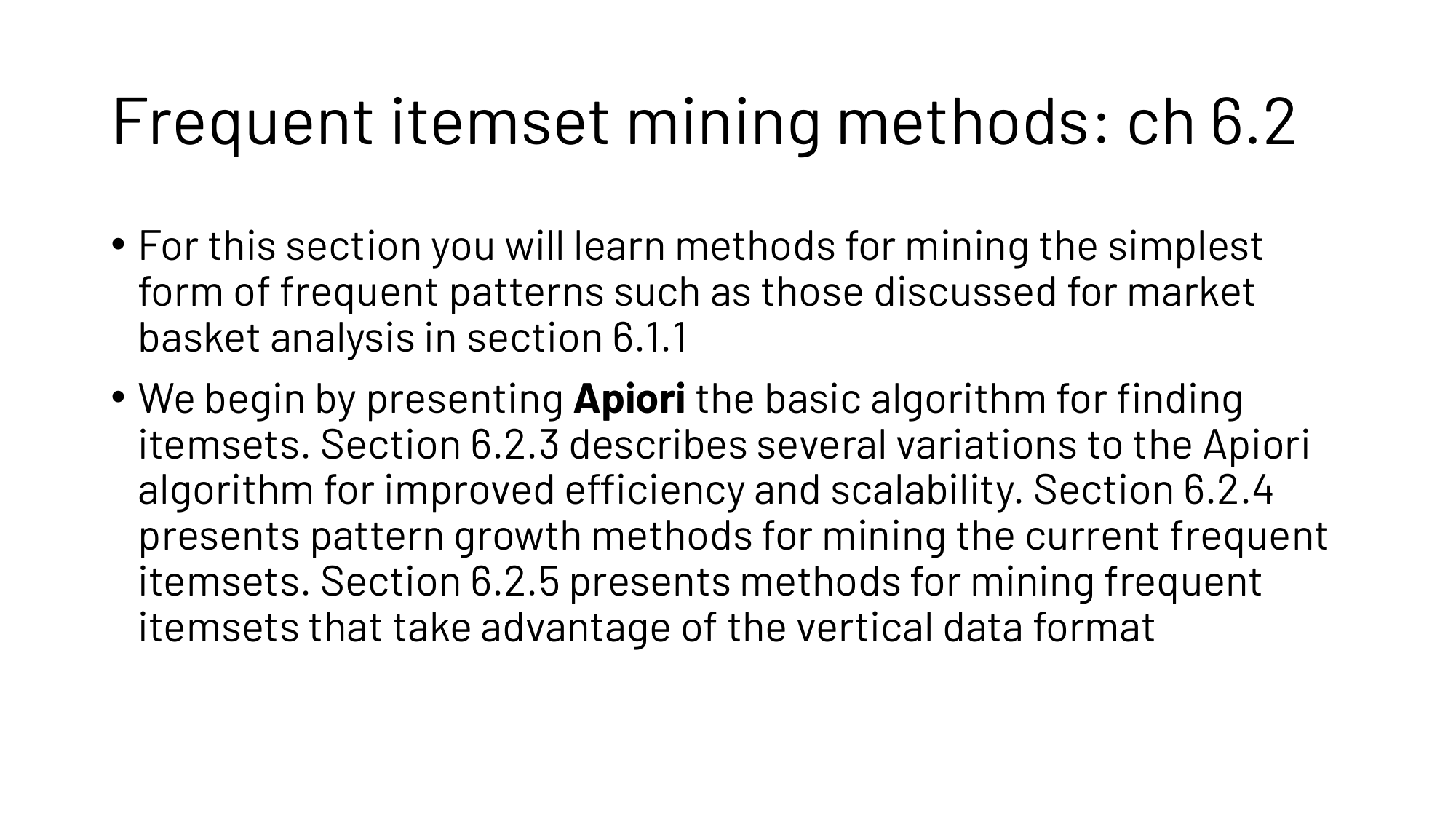

# Frequent itemset mining methods: ch 6.2
For this section you will learn methods for mining the simplest form of frequent patterns such as those discussed for market basket analysis in section 6.1.1
We begin by presenting Apiori the basic algorithm for finding itemsets. Section 6.2.3 describes several variations to the Apiori algorithm for improved efficiency and scalability. Section 6.2.4 presents pattern growth methods for mining the current frequent itemsets. Section 6.2.5 presents methods for mining frequent itemsets that take advantage of the vertical data format